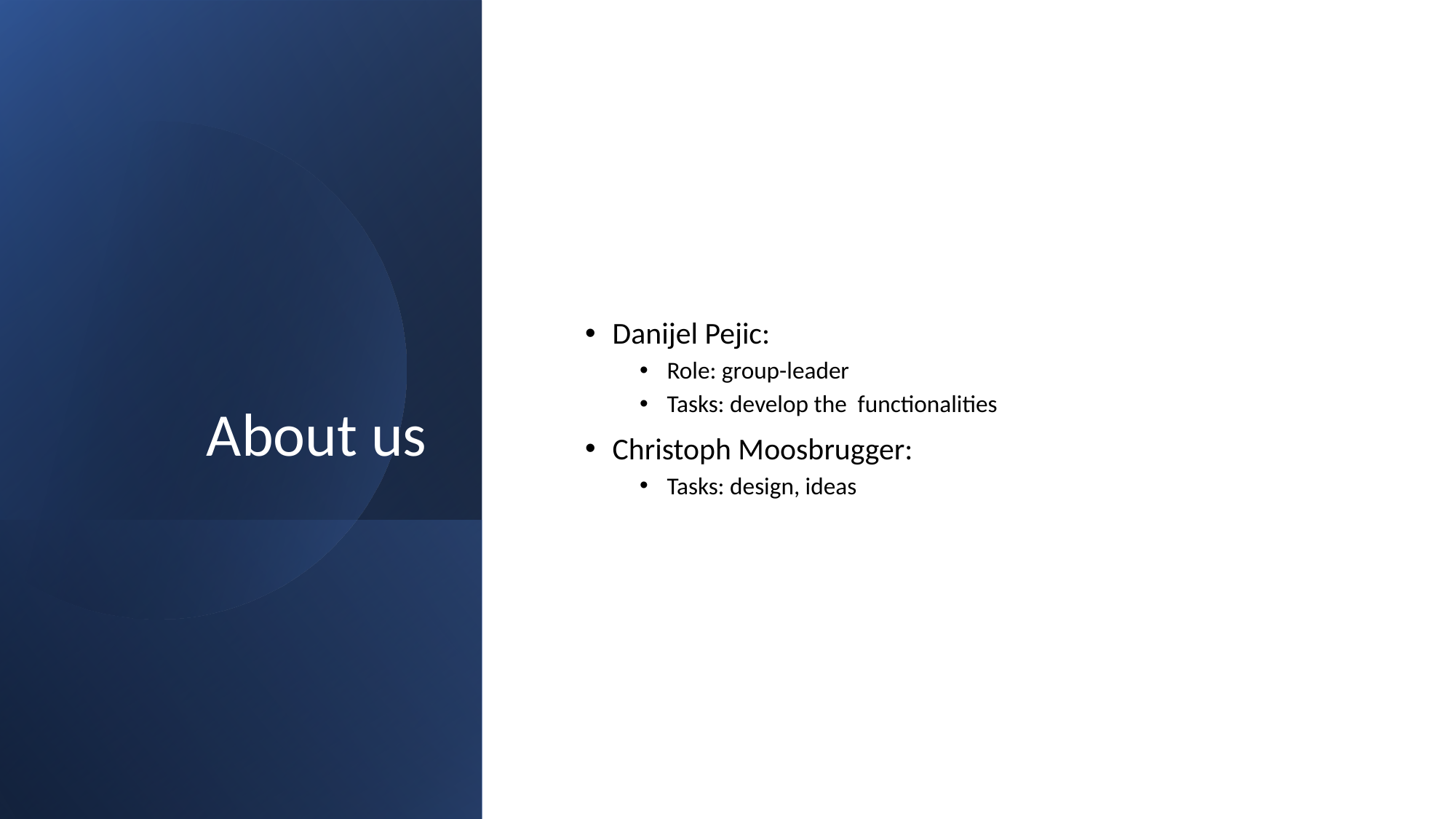

# About us
Danijel Pejic:
Role: group-leader
Tasks: develop the  functionalities
Christoph Moosbrugger:
Tasks: design, ideas